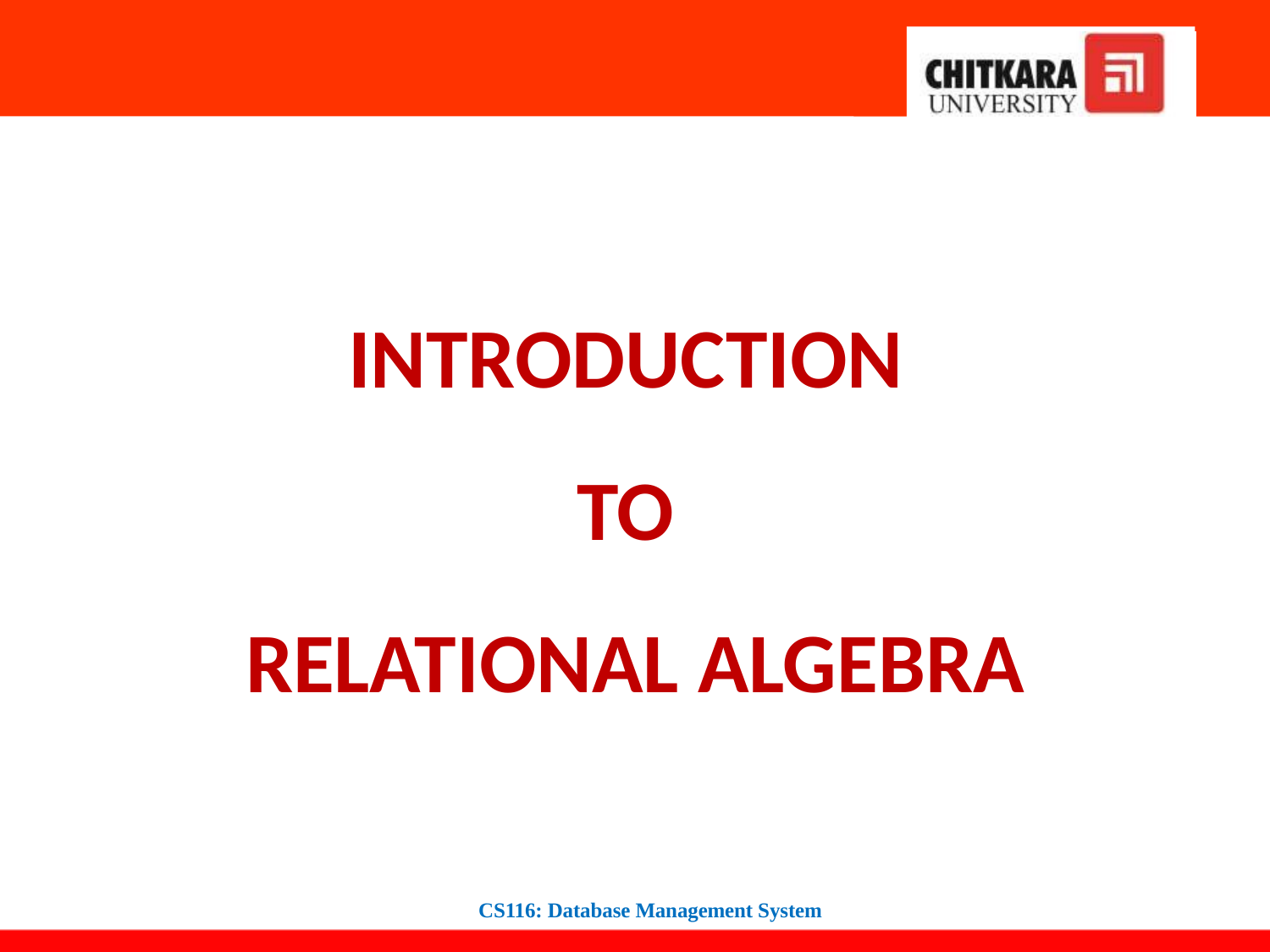

#
INTRODUCTION
TO
RELATIONAL ALGEBRA
CS116: Database Management System